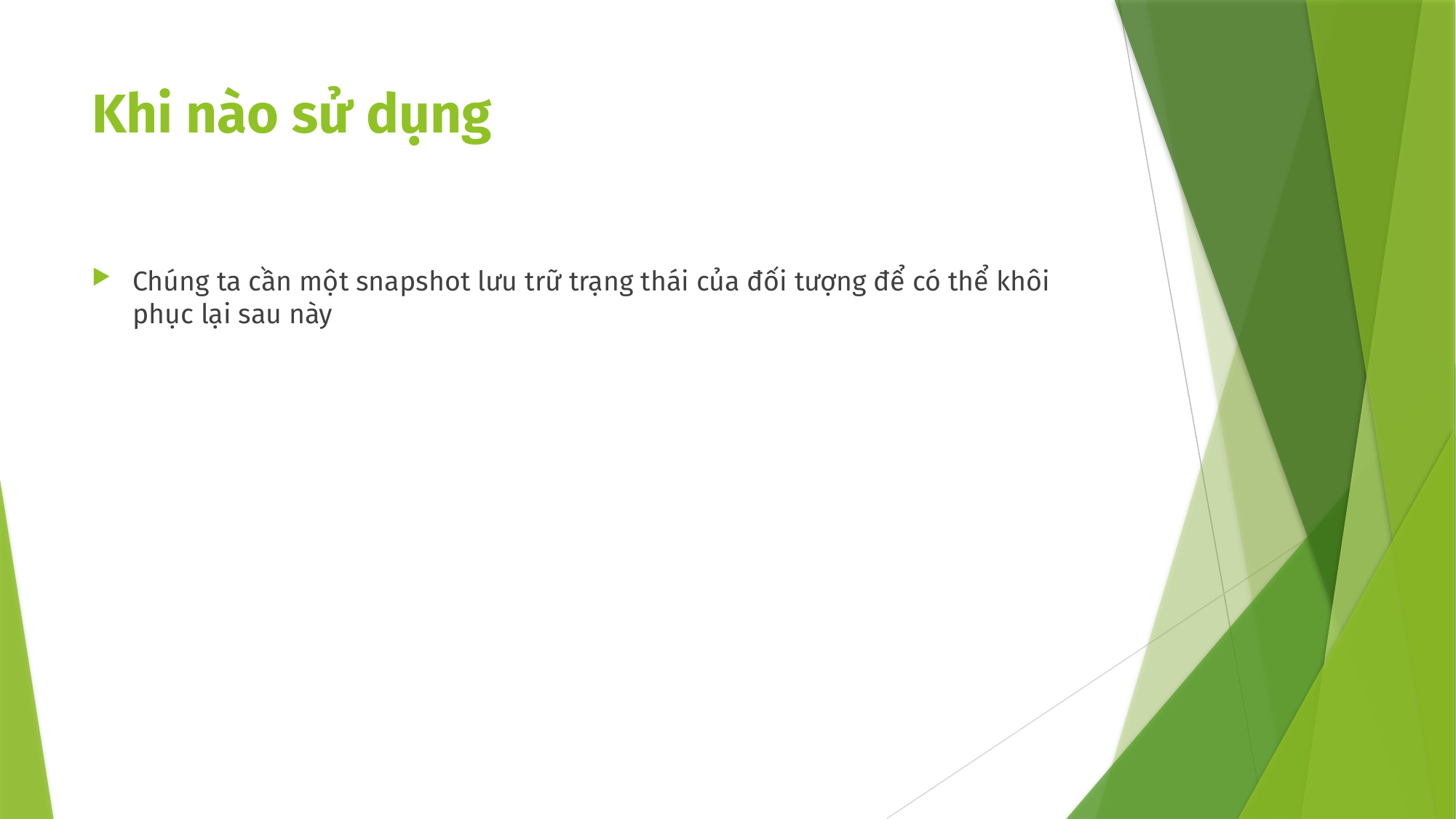

# Khi nào sử dụng
Chúng ta cần một snapshot lưu trữ trạng thái của đối tượng để có thể khôi phục lại sau này